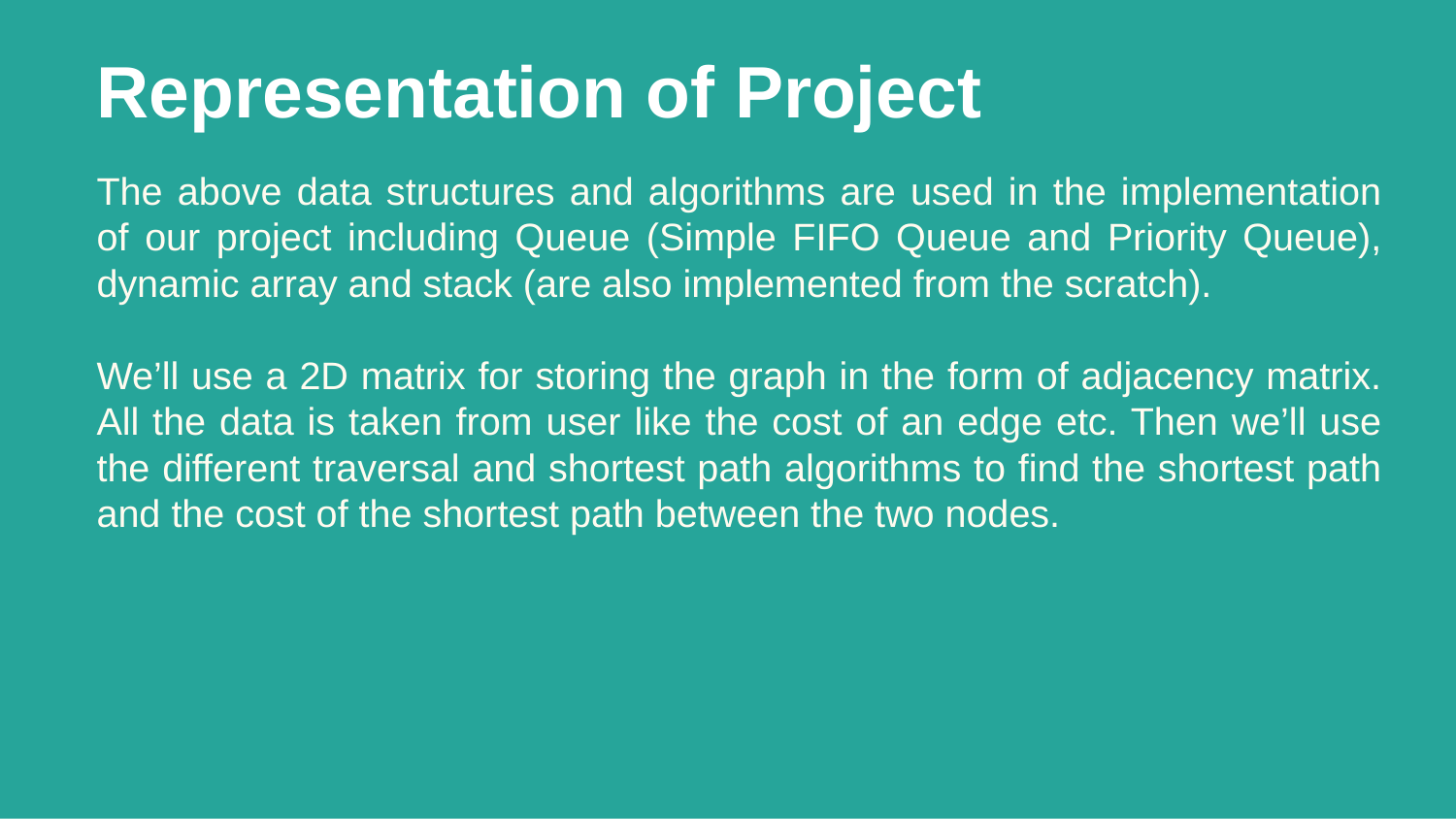

# Representation of Project
The above data structures and algorithms are used in the implementation of our project including Queue (Simple FIFO Queue and Priority Queue), dynamic array and stack (are also implemented from the scratch).

We’ll use a 2D matrix for storing the graph in the form of adjacency matrix. All the data is taken from user like the cost of an edge etc. Then we’ll use the different traversal and shortest path algorithms to find the shortest path and the cost of the shortest path between the two nodes.